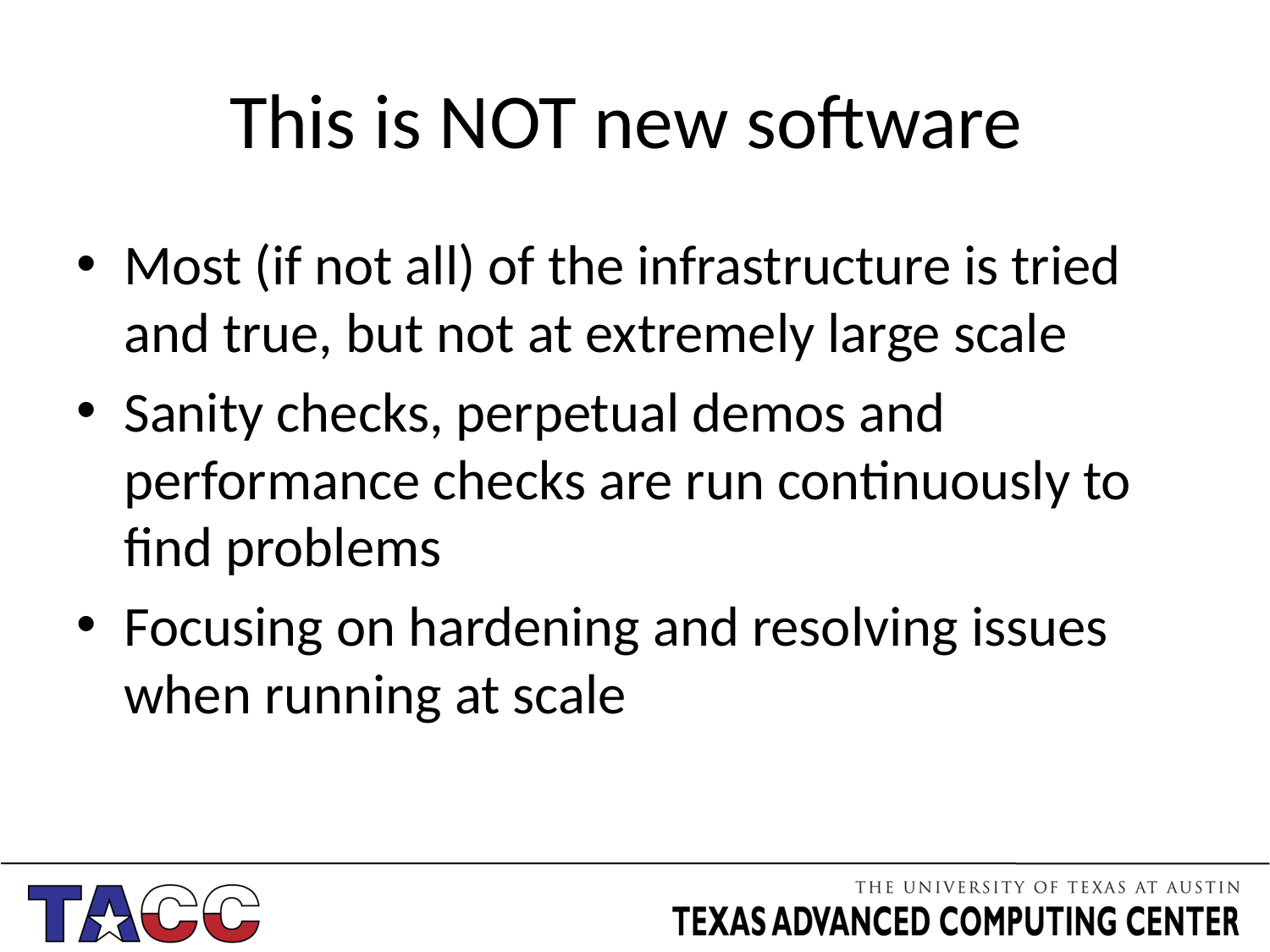

# This is NOT new software
Most (if not all) of the infrastructure is tried and true, but not at extremely large scale
Sanity checks, perpetual demos and performance checks are run continuously to find problems
Focusing on hardening and resolving issues when running at scale